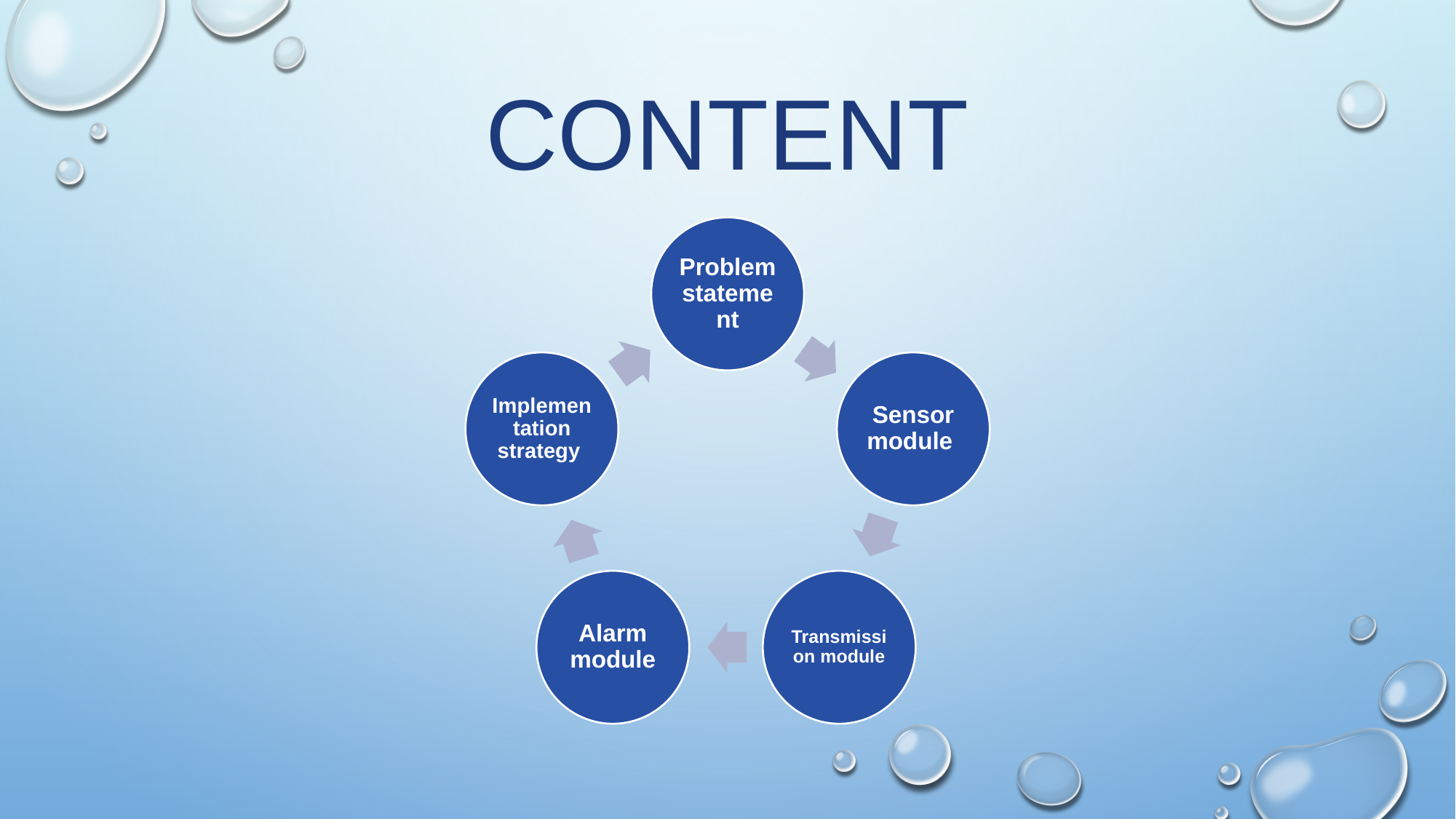

# Content
Problem statement

Sensor module

Transmission module

Alarm module

Implementation strategy